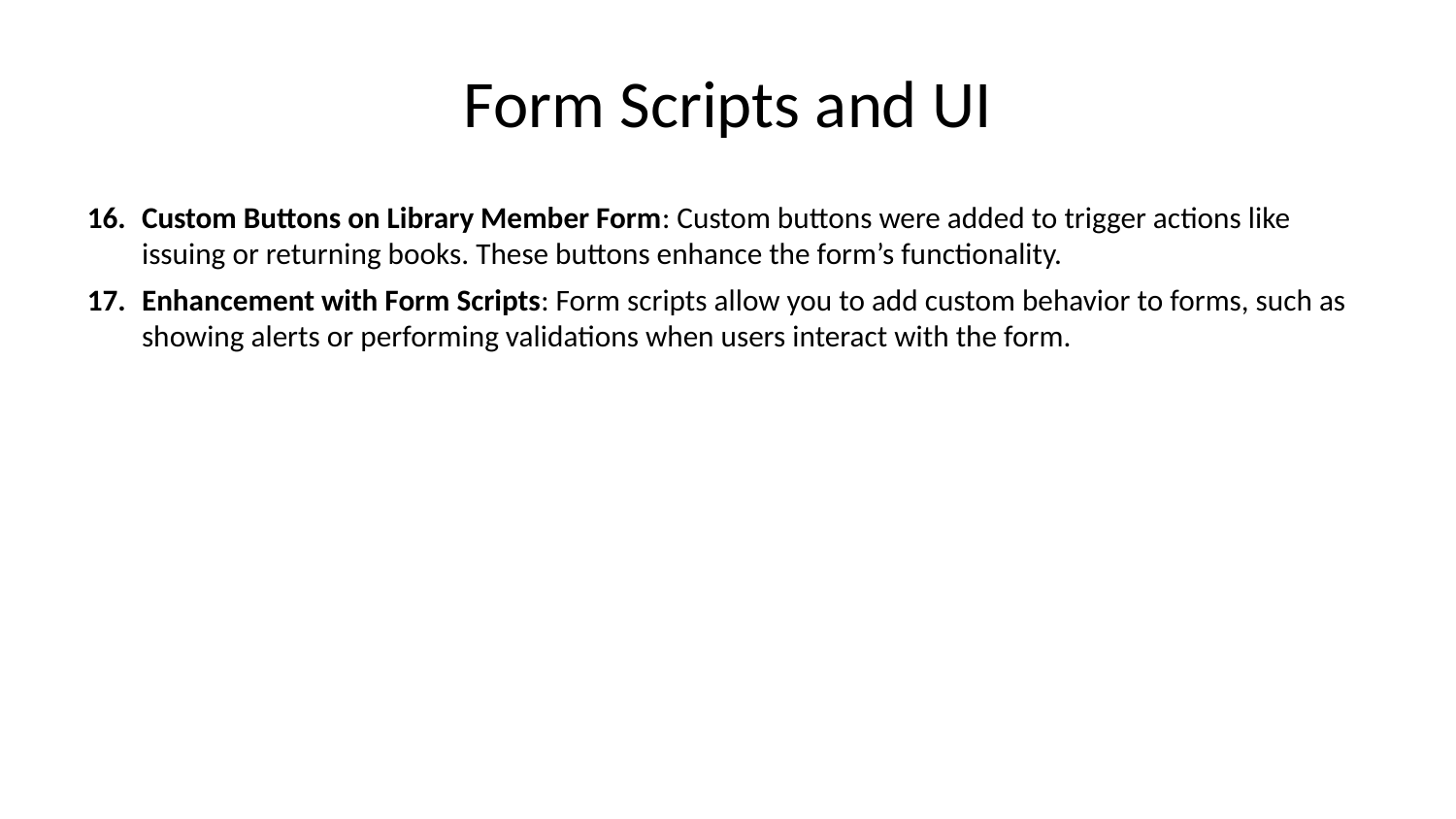

# Form Scripts and UI
Custom Buttons on Library Member Form: Custom buttons were added to trigger actions like issuing or returning books. These buttons enhance the form’s functionality.
Enhancement with Form Scripts: Form scripts allow you to add custom behavior to forms, such as showing alerts or performing validations when users interact with the form.